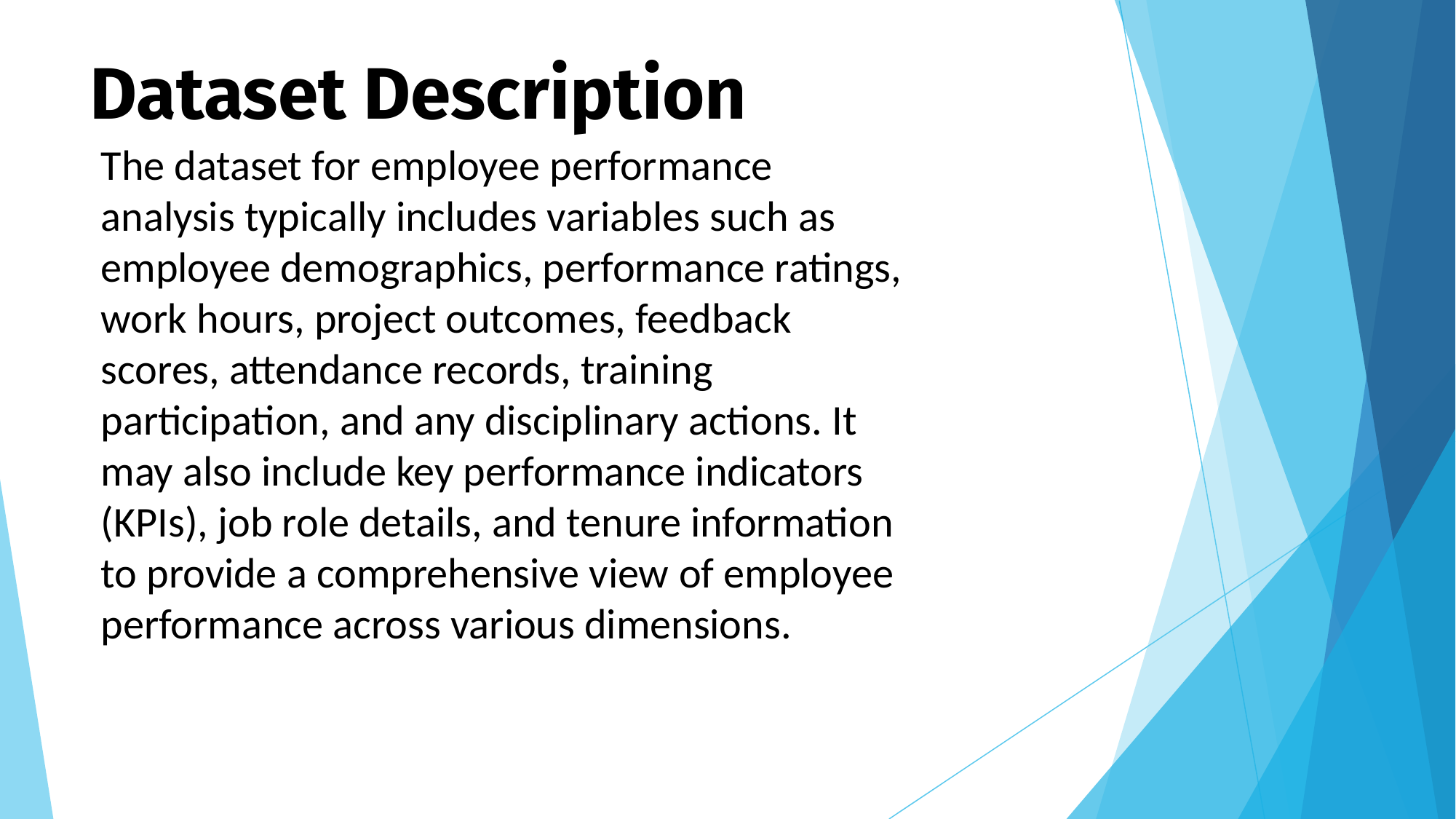

# Dataset Description
The dataset for employee performance analysis typically includes variables such as employee demographics, performance ratings, work hours, project outcomes, feedback scores, attendance records, training participation, and any disciplinary actions. It may also include key performance indicators (KPIs), job role details, and tenure information to provide a comprehensive view of employee performance across various dimensions.